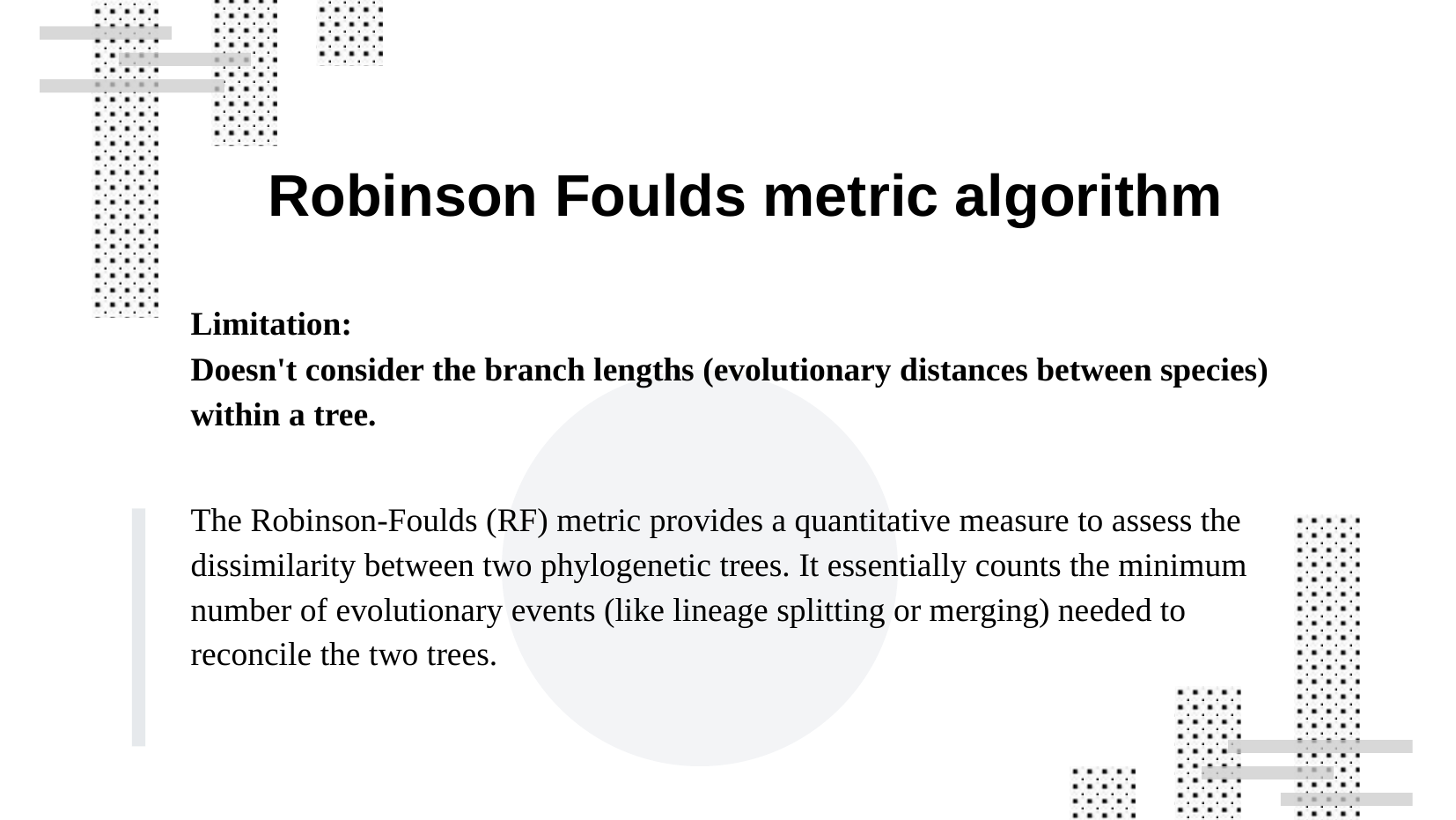

Robinson Foulds metric algorithm
Limitation:
Doesn't consider the branch lengths (evolutionary distances between species) within a tree.
The Robinson-Foulds (RF) metric provides a quantitative measure to assess the dissimilarity between two phylogenetic trees. It essentially counts the minimum number of evolutionary events (like lineage splitting or merging) needed to reconcile the two trees.